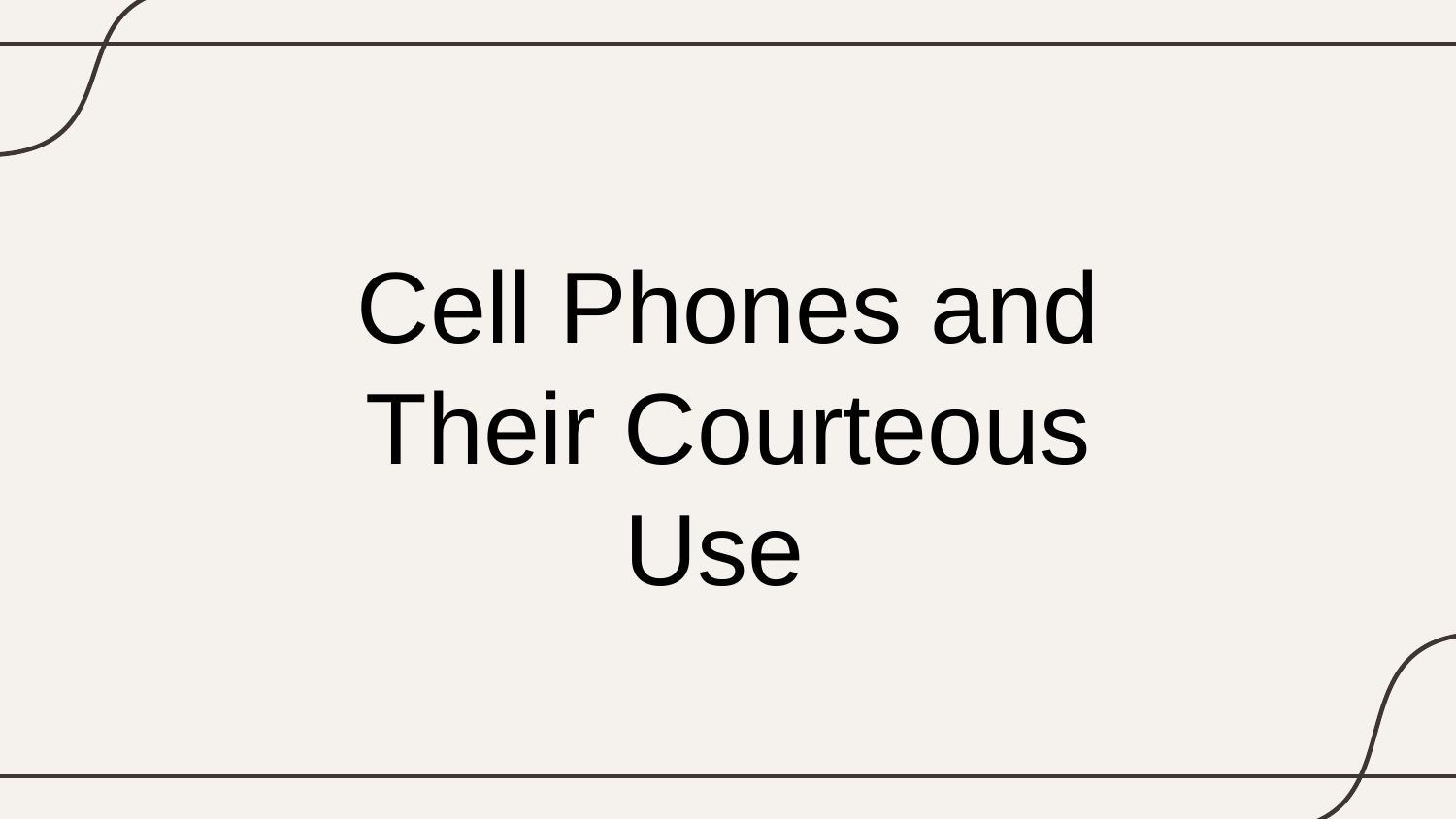

# Cell Phones and Their Courteous Use